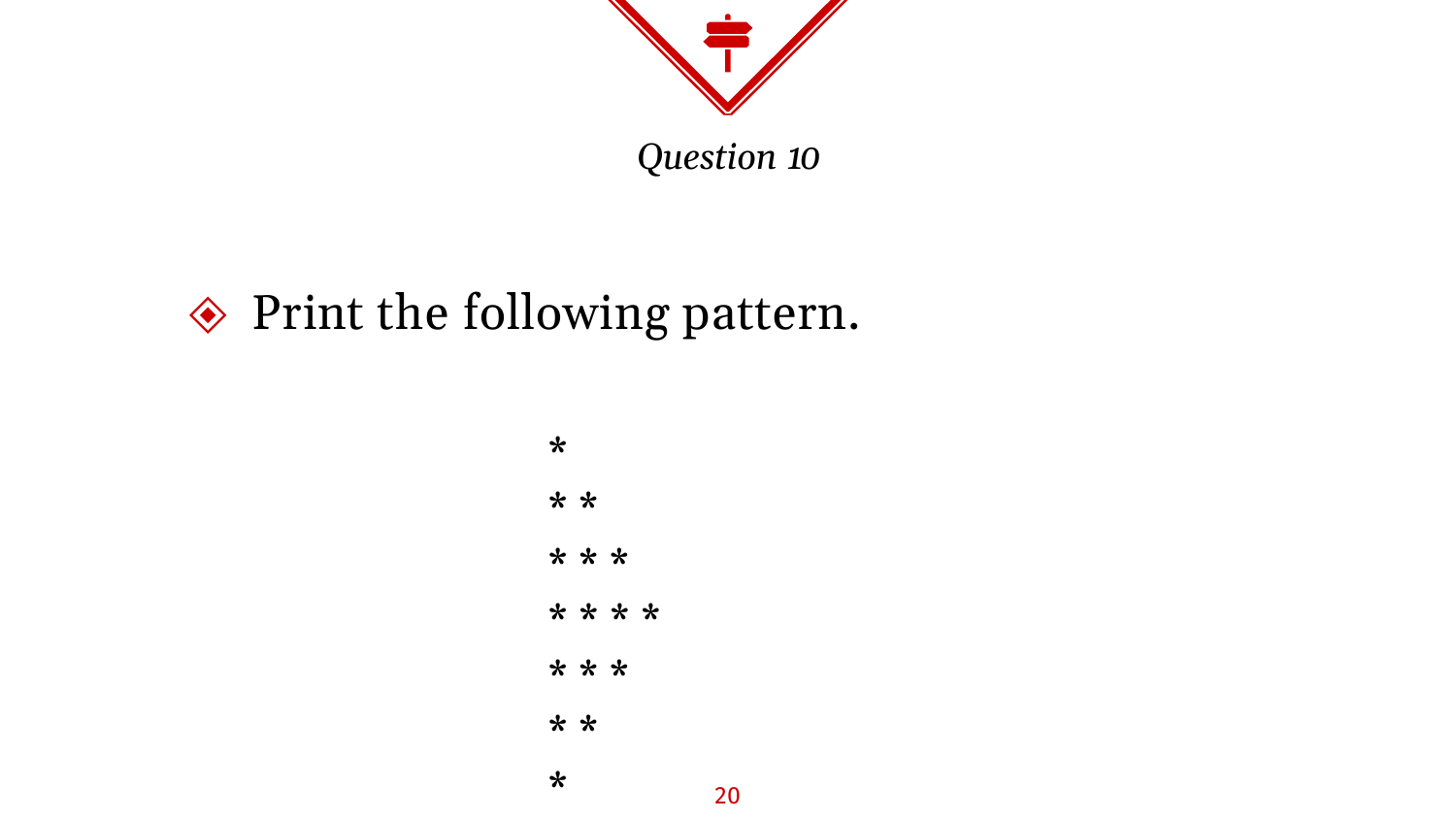

Question 10
# ◈ Print the following pattern.
*
* *
* * *
* * * *
* * *
* *
*
20